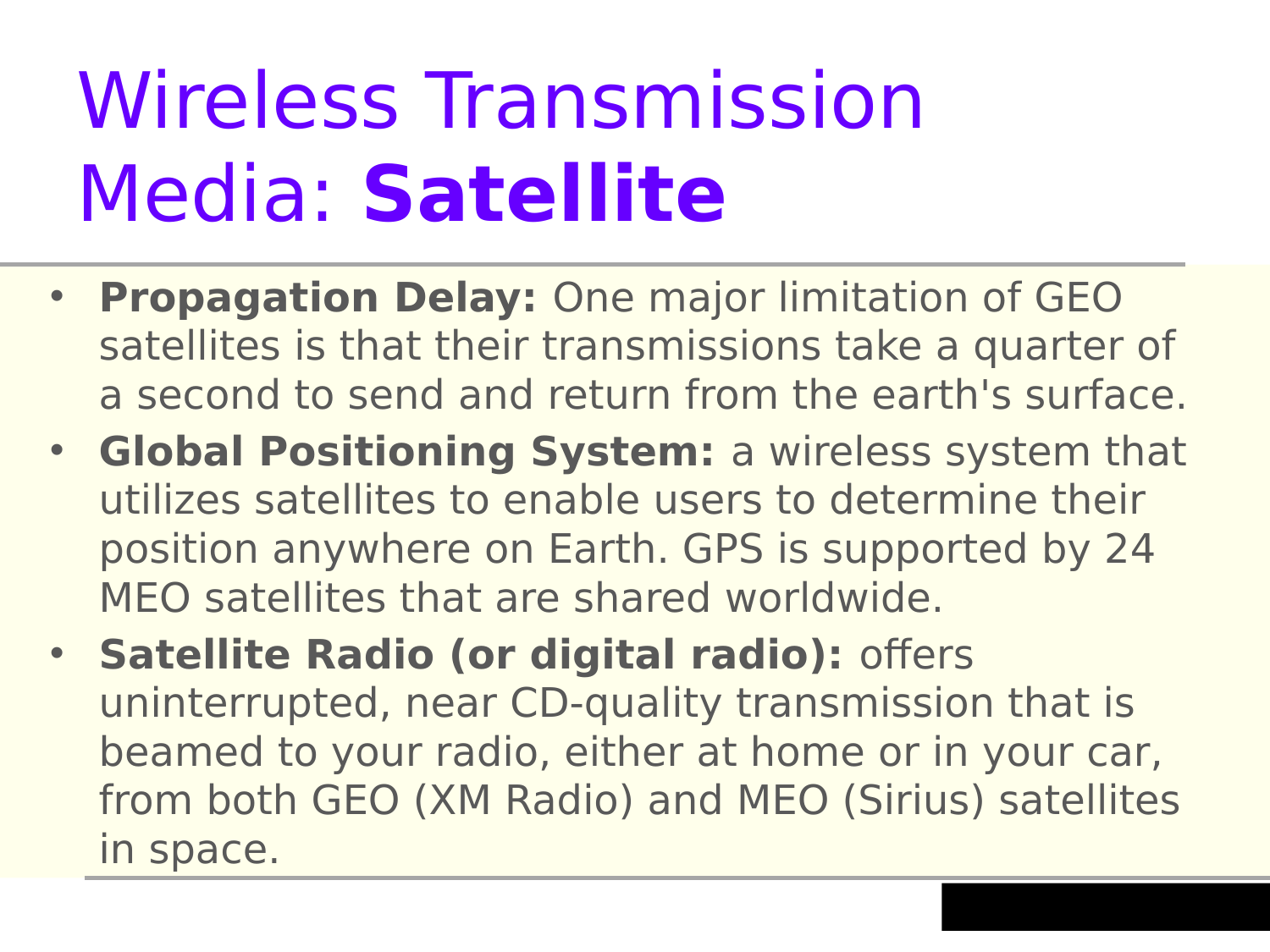

Wireless Transmission Media: Satellite
Propagation Delay: One major limitation of GEO satellites is that their transmissions take a quarter of a second to send and return from the earth's surface.
Global Positioning System: a wireless system that utilizes satellites to enable users to determine their position anywhere on Earth. GPS is supported by 24 MEO satellites that are shared worldwide.
Satellite Radio (or digital radio): offers uninterrupted, near CD-quality transmission that is beamed to your radio, either at home or in your car, from both GEO (XM Radio) and MEO (Sirius) satellites in space.